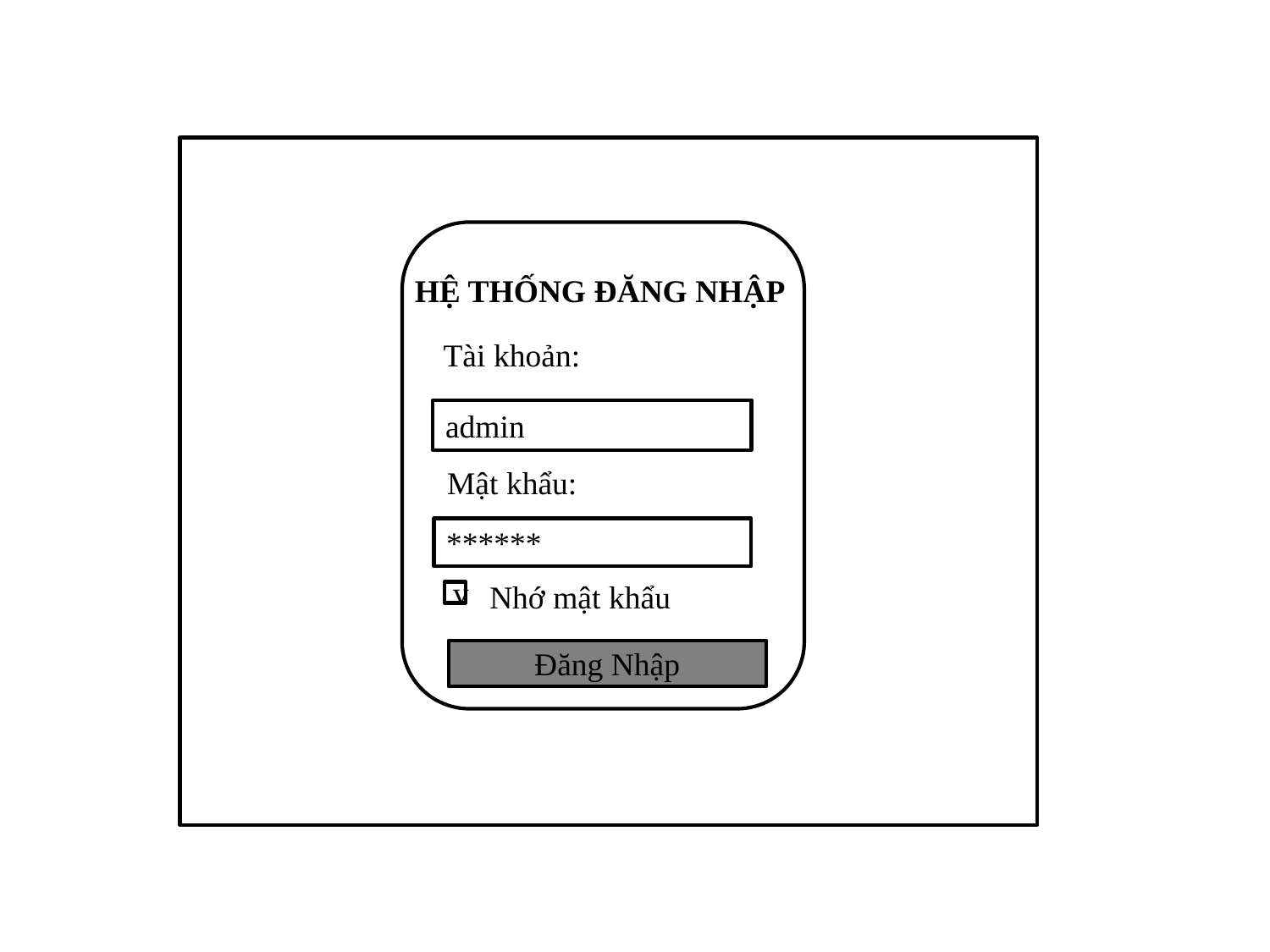

HỆ THỐNG ĐĂNG NHẬP

Tài khoản:
admin
Mật khẩu:
******
Nhớ mật khẩu
v
Đăng Nhập